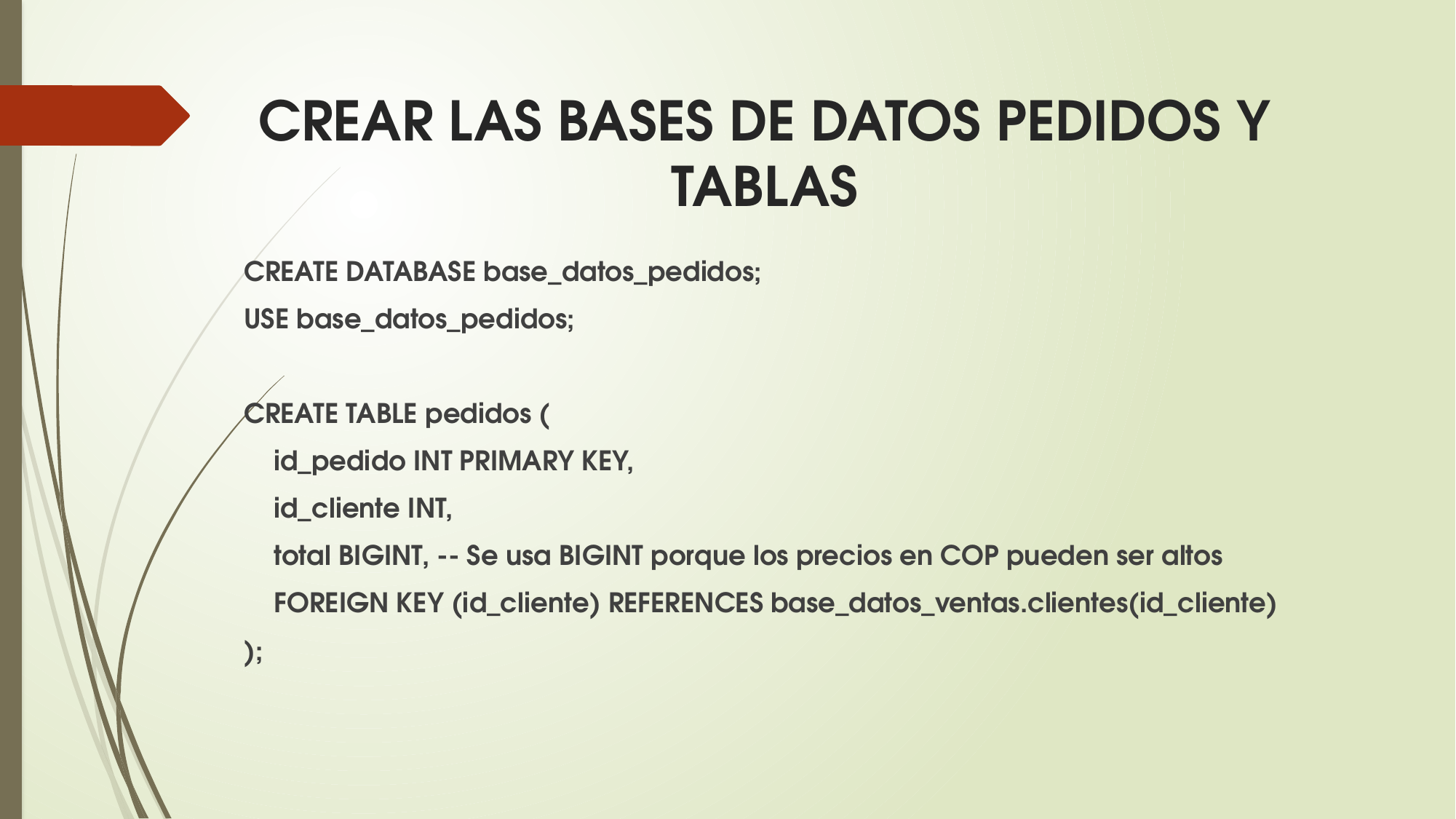

# CREAR LAS BASES DE DATOS PEDIDOS Y TABLAS
CREATE DATABASE base_datos_pedidos;
USE base_datos_pedidos;

CREATE TABLE pedidos (
    id_pedido INT PRIMARY KEY,
    id_cliente INT,
    total BIGINT, -- Se usa BIGINT porque los precios en COP pueden ser altos
    FOREIGN KEY (id_cliente) REFERENCES base_datos_ventas.clientes(id_cliente)
);